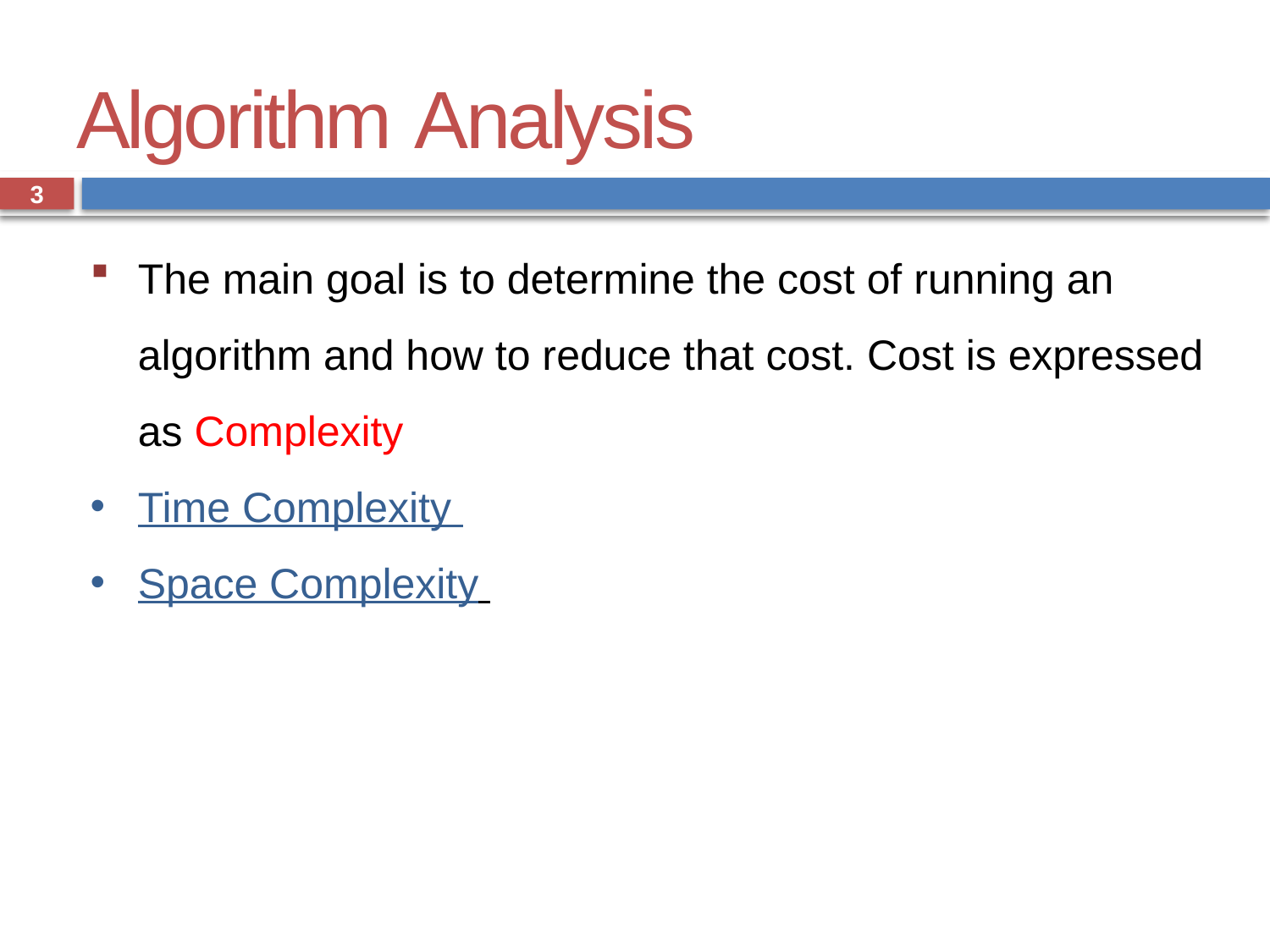

# Algorithm Analysis
3
The main goal is to determine the cost of running an algorithm and how to reduce that cost. Cost is expressed as Complexity
Time Complexity
Space Complexity